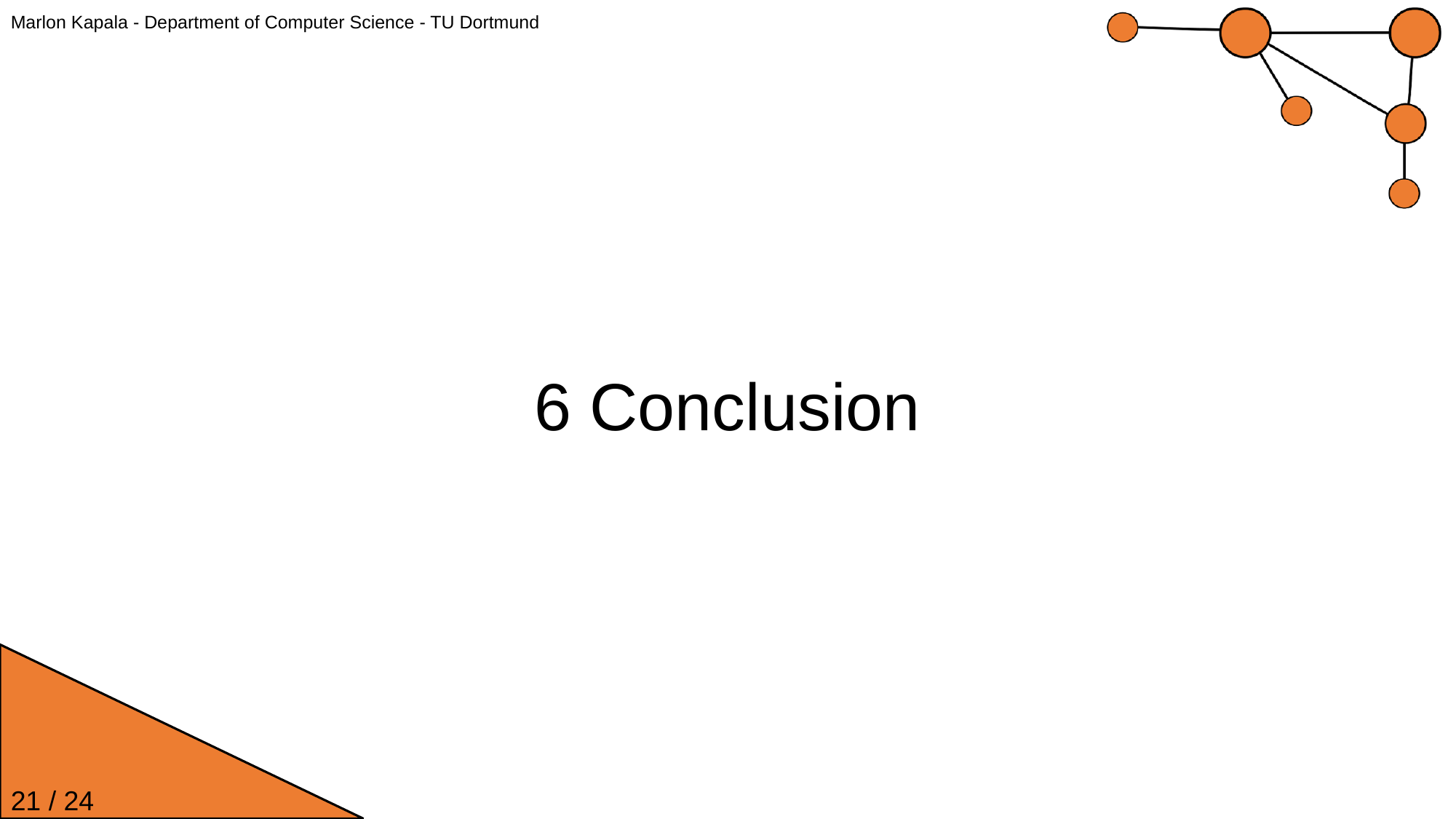

Marlon Kapala - Department of Computer Science - TU Dortmund
# 6 Conclusion

21 / 24